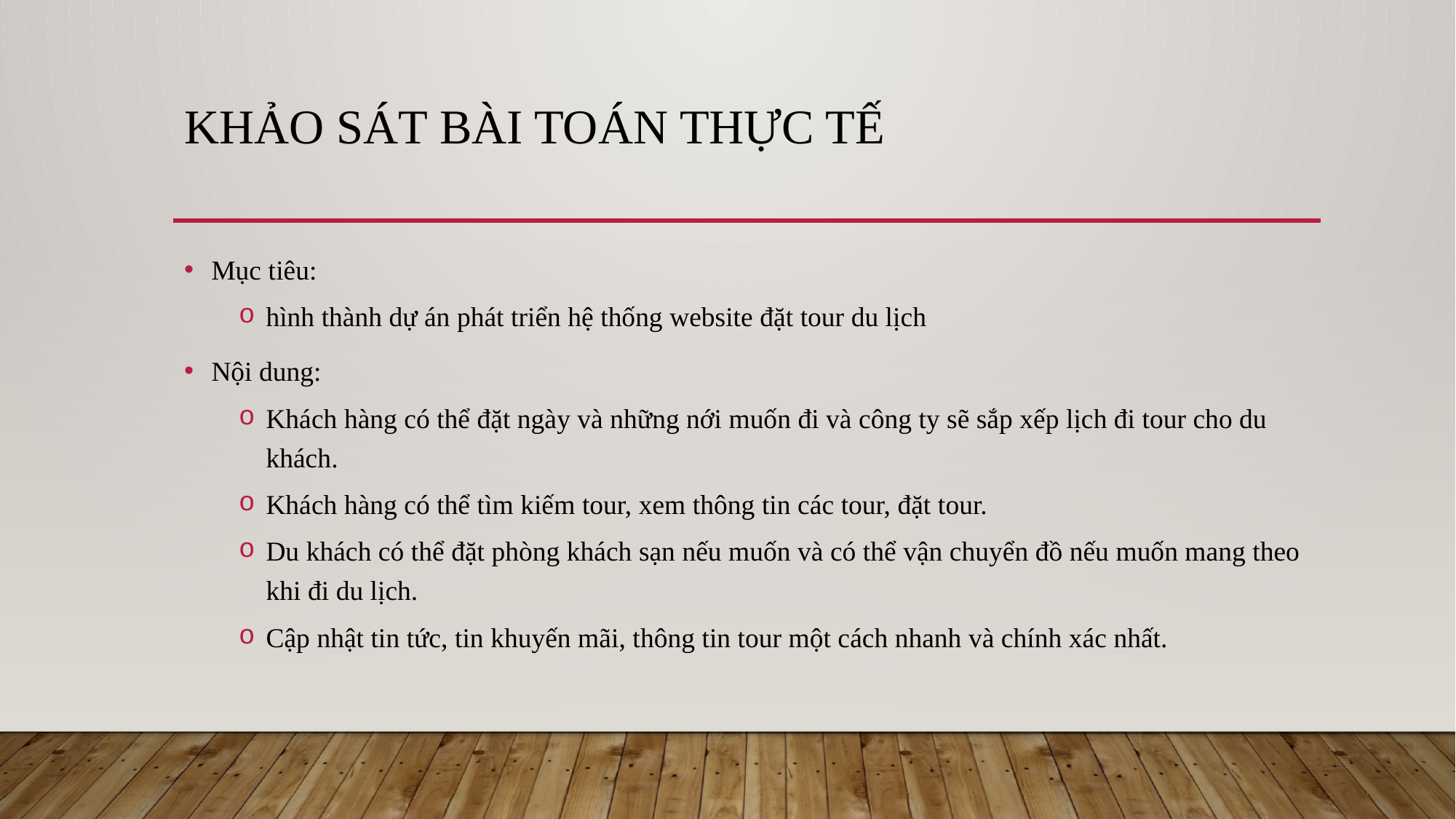

# Khảo sát bài toán thực tế
Mục tiêu:
hình thành dự án phát triển hệ thống website đặt tour du lịch
Nội dung:
Khách hàng có thể đặt ngày và những nới muốn đi và công ty sẽ sắp xếp lịch đi tour cho du khách.
Khách hàng có thể tìm kiếm tour, xem thông tin các tour, đặt tour.
Du khách có thể đặt phòng khách sạn nếu muốn và có thể vận chuyển đồ nếu muốn mang theo khi đi du lịch.
Cập nhật tin tức, tin khuyến mãi, thông tin tour một cách nhanh và chính xác nhất.